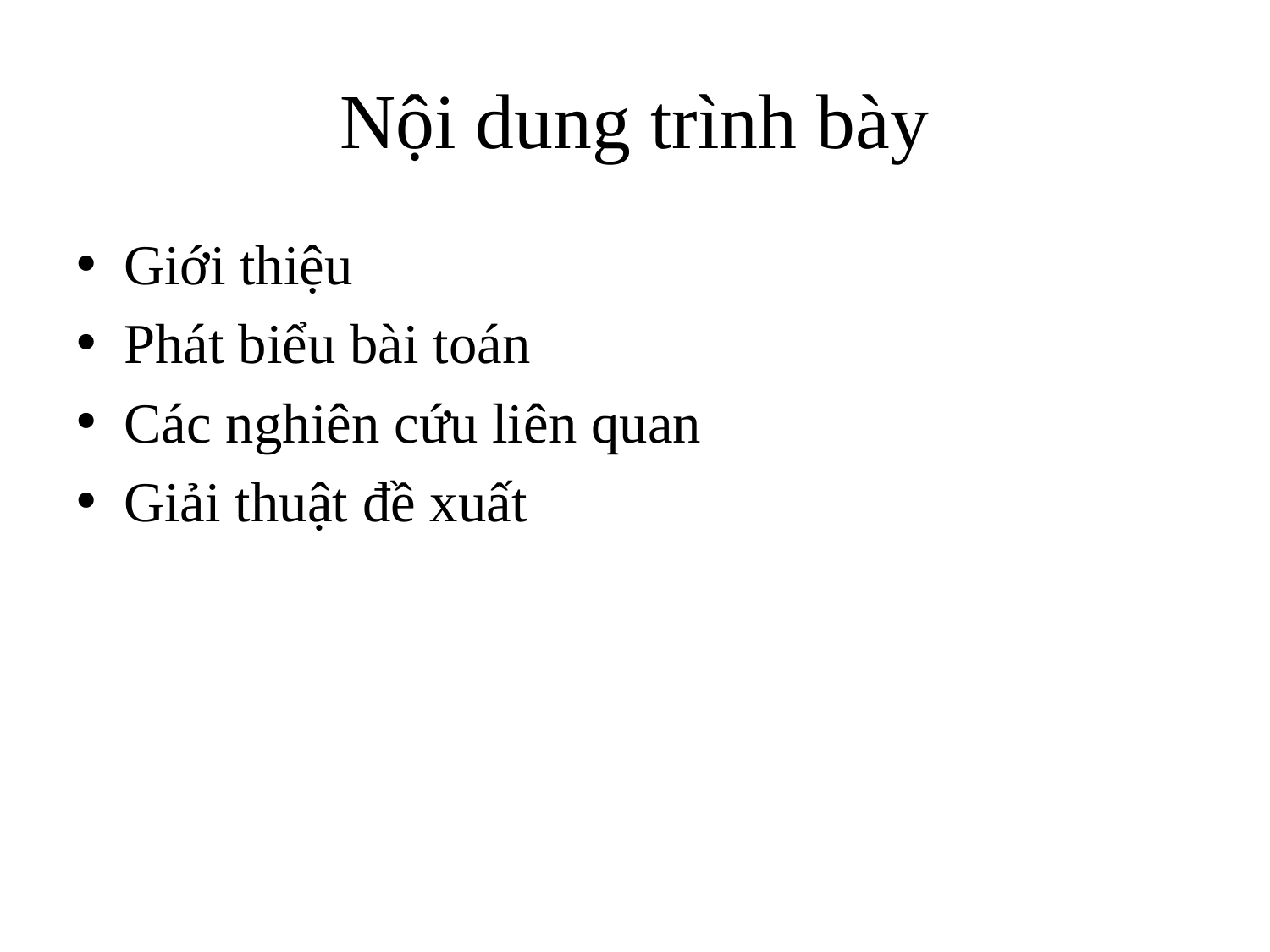

# Nội dung trình bày
Giới thiệu
Phát biểu bài toán
Các nghiên cứu liên quan
Giải thuật đề xuất